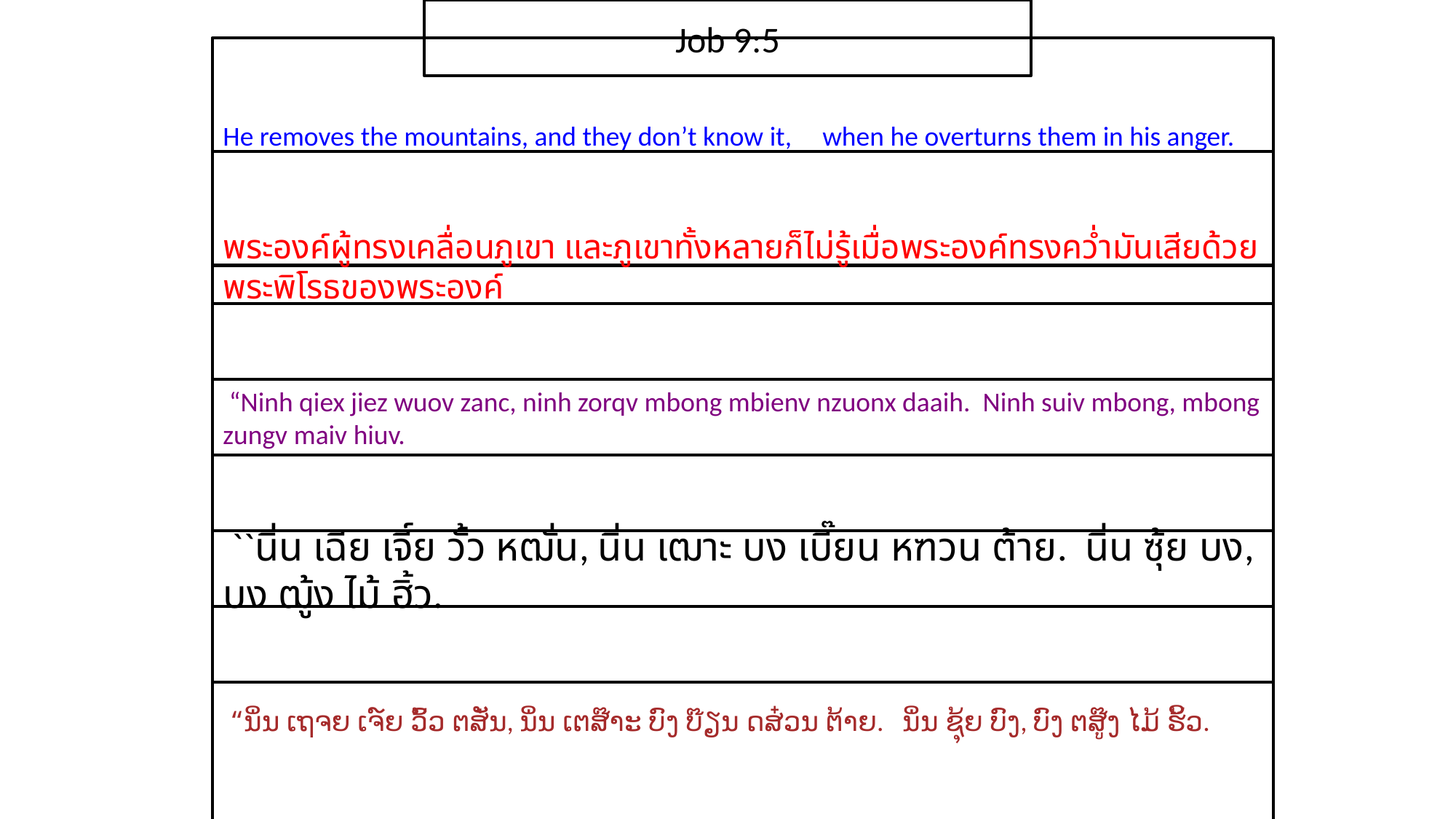

Job 9:5
He removes the mountains, and they don’t know it,     when he overturns them in his anger.
​พระ​องค์​ผู้​ทรง​เคลื่อน​ภูเขา และ​ภูเขา​ทั้ง​หลาย​ก็​ไม่​รู้เมื่อ​พระ​องค์​ทรง​คว่ำ​มัน​เสีย​ด้วย​พระ​พิโรธ​ของ​พระ​องค์
 “Ninh qiex jiez wuov zanc, ninh zorqv mbong mbienv nzuonx daaih.  Ninh suiv mbong, mbong zungv maiv hiuv.
 ``นิ่น เฉีย เจี์ย วั้ว หฒั่น, นิ่น เฒาะ บง เบี๊ยน หฑวน ต้าย.  นิ่น ซุ้ย บง, บง ฒู้ง ไม้ ฮิ้ว.
 “ນິ່ນ ເຖຈຍ ເຈ໌ຍ ວົ້ວ ຕສັ່ນ, ນິ່ນ ເຕສ໊າະ ບົງ ບ໊ຽນ ດສ໋ວນ ຕ້າຍ.   ນິ່ນ ຊຸ້ຍ ບົງ, ບົງ ຕສູ໊ງ ໄມ້ ຮິ້ວ.